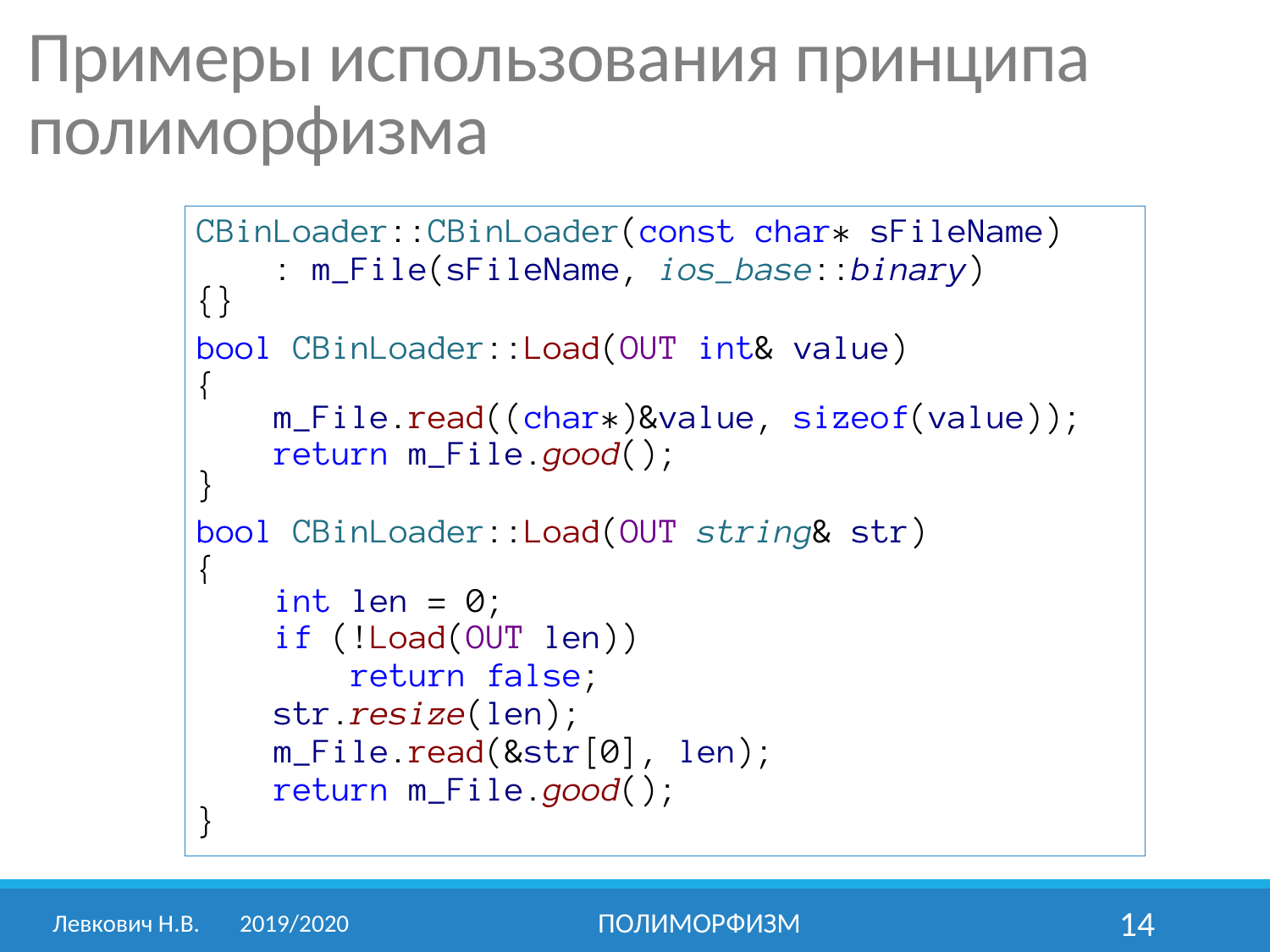

# Примеры использования принципа полиморфизма
CBinLoader::CBinLoader(const char* sFileName)
    : m_File(sFileName, ios_base::binary)
{}
bool CBinLoader::Load(OUT int& value)
{
    m_File.read((char*)&value, sizeof(value));
    return m_File.good();
}
bool CBinLoader::Load(OUT string& str)
{
    int len = 0;
    if (!Load(OUT len))
        return false;
    str.resize(len);
    m_File.read(&str[0], len);
    return m_File.good();
}
Левкович Н.В.	2019/2020
Полиморфизм
14